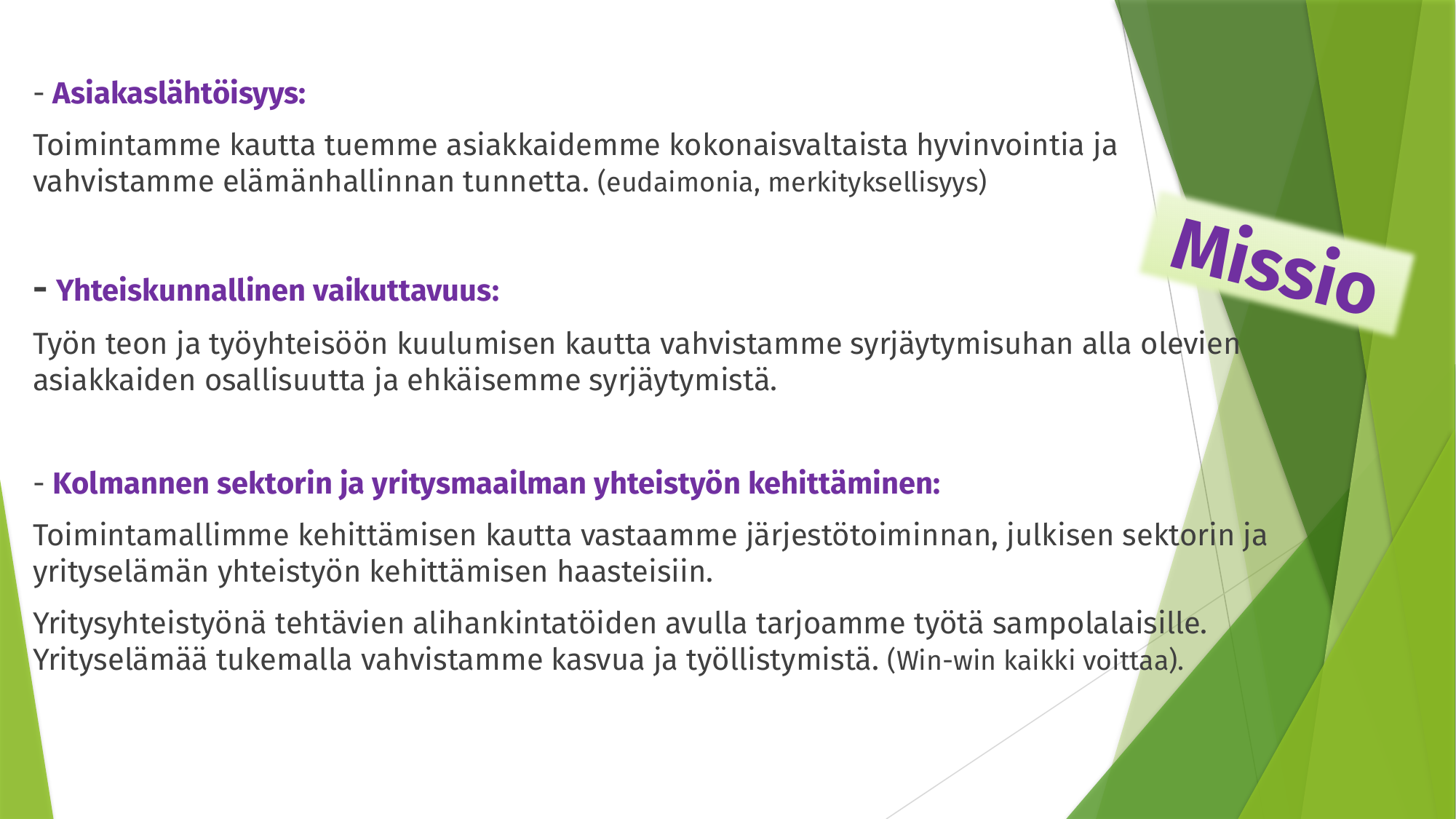

- Asiakaslähtöisyys:
Toimintamme kautta tuemme asiakkaidemme kokonaisvaltaista hyvinvointia ja vahvistamme elämänhallinnan tunnetta. (eudaimonia, merkityksellisyys)

- Yhteiskunnallinen vaikuttavuus:
Työn teon ja työyhteisöön kuulumisen kautta vahvistamme syrjäytymisuhan alla olevien asiakkaiden osallisuutta ja ehkäisemme syrjäytymistä.

- Kolmannen sektorin ja yritysmaailman yhteistyön kehittäminen:
Toimintamallimme kehittämisen kautta vastaamme järjestötoiminnan, julkisen sektorin ja yrityselämän yhteistyön kehittämisen haasteisiin.
Yritysyhteistyönä tehtävien alihankintatöiden avulla tarjoamme työtä sampolalaisille. Yrityselämää tukemalla vahvistamme kasvua ja työllistymistä. (Win-win kaikki voittaa).

Missio